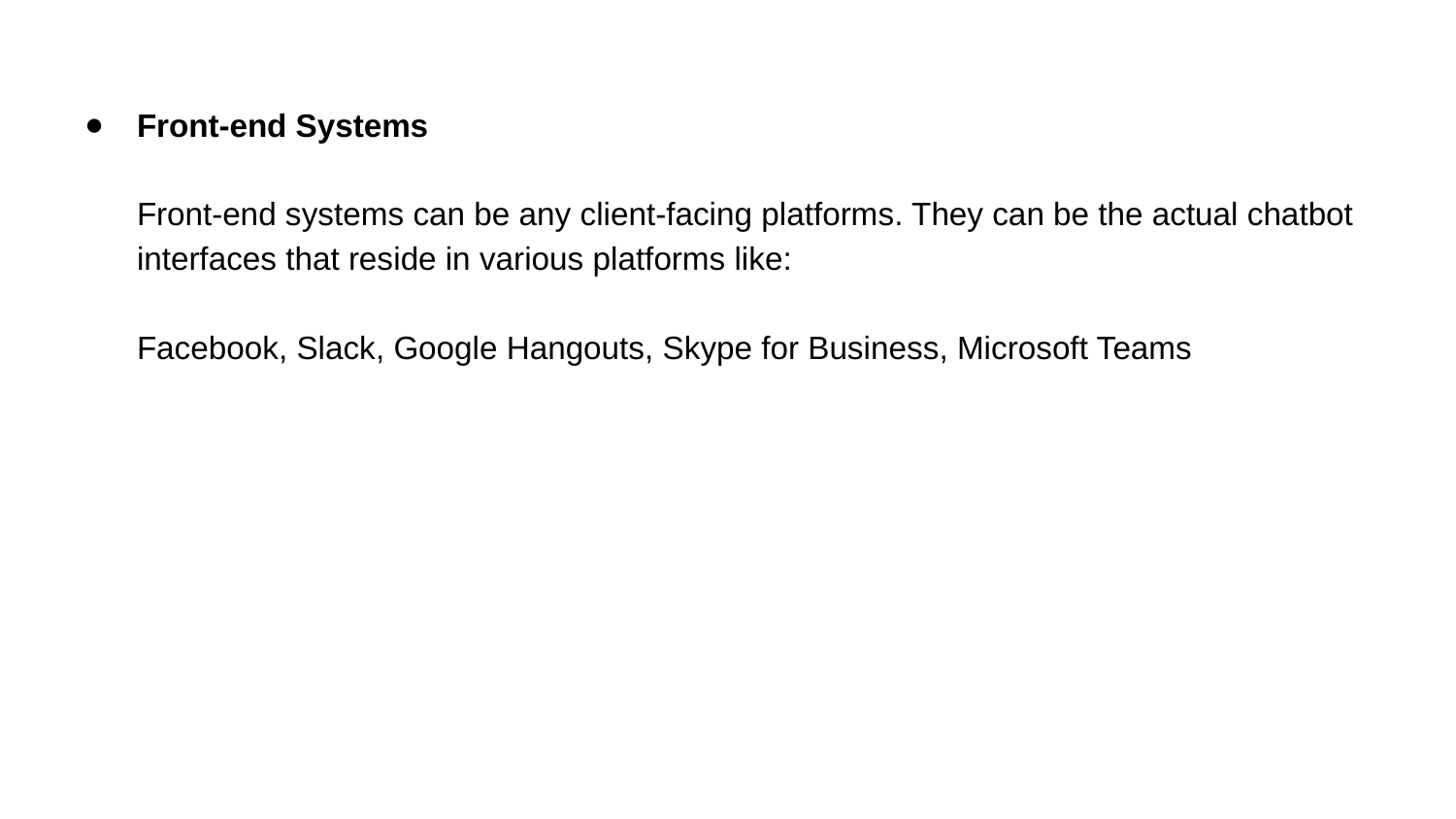

Front-end Systems

Front-end systems can be any client-facing platforms. They can be the actual chatbot interfaces that reside in various platforms like:

Facebook, Slack, Google Hangouts, Skype for Business, Microsoft Teams